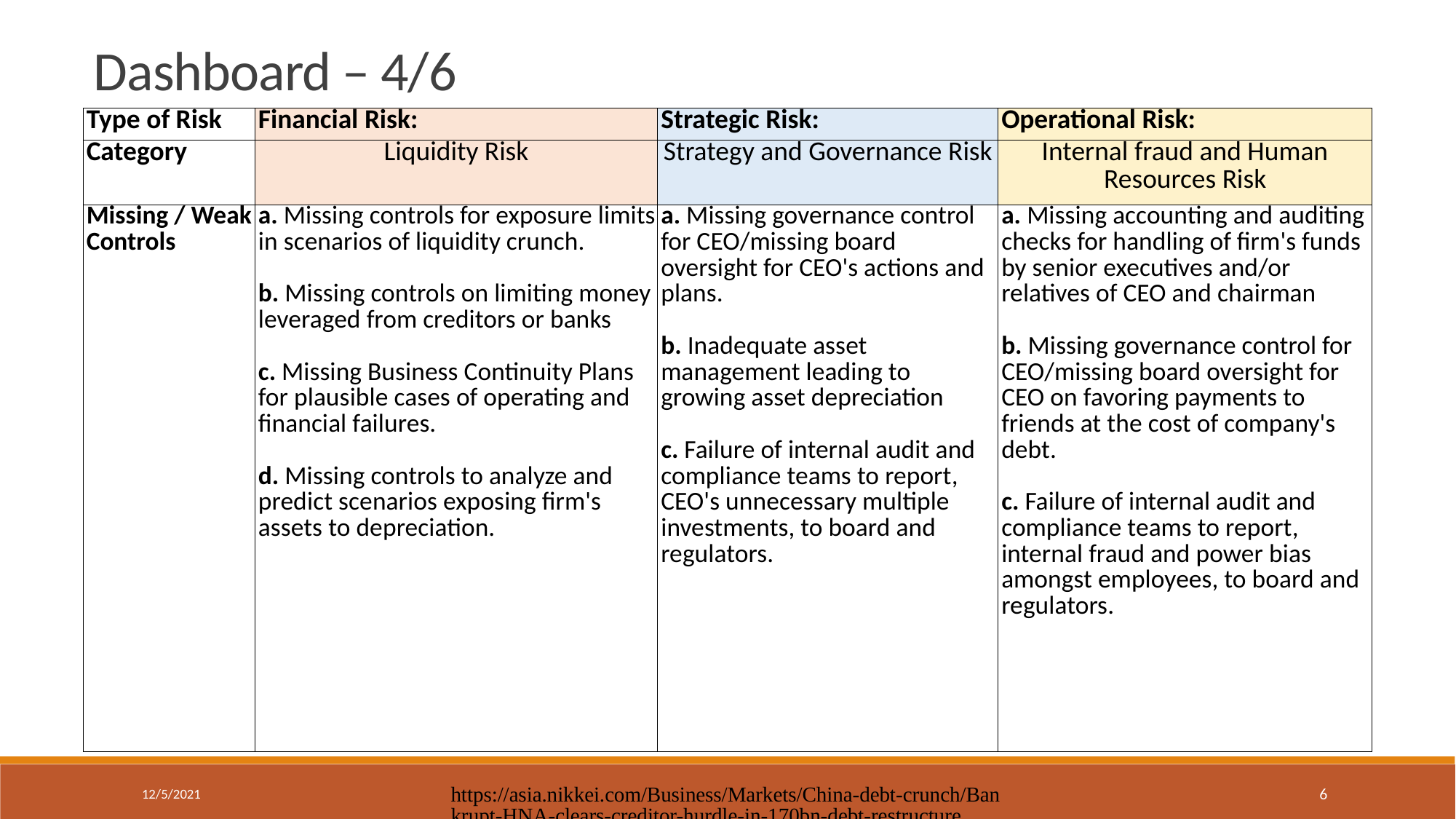

Dashboard – 4/6
| Type of Risk | Financial Risk: | Strategic Risk: | Operational Risk: |
| --- | --- | --- | --- |
| Category | Liquidity Risk | Strategy and Governance Risk | Internal fraud and Human Resources Risk |
| Missing / Weak Controls | a. Missing controls for exposure limits in scenarios of liquidity crunch. b. Missing controls on limiting money leveraged from creditors or banks c. Missing Business Continuity Plans for plausible cases of operating and financial failures. d. Missing controls to analyze and predict scenarios exposing firm's assets to depreciation. | a. Missing governance control for CEO/missing board oversight for CEO's actions and plans. b. Inadequate asset management leading to growing asset depreciation c. Failure of internal audit and compliance teams to report, CEO's unnecessary multiple investments, to board and regulators. | a. Missing accounting and auditing checks for handling of firm's funds by senior executives and/or relatives of CEO and chairman b. Missing governance control for CEO/missing board oversight for CEO on favoring payments to friends at the cost of company's debt. c. Failure of internal audit and compliance teams to report, internal fraud and power bias amongst employees, to board and regulators. |
12/5/2021
https://asia.nikkei.com/Business/Markets/China-debt-crunch/Bankrupt-HNA-clears-creditor-hurdle-in-170bn-debt-restructure
6